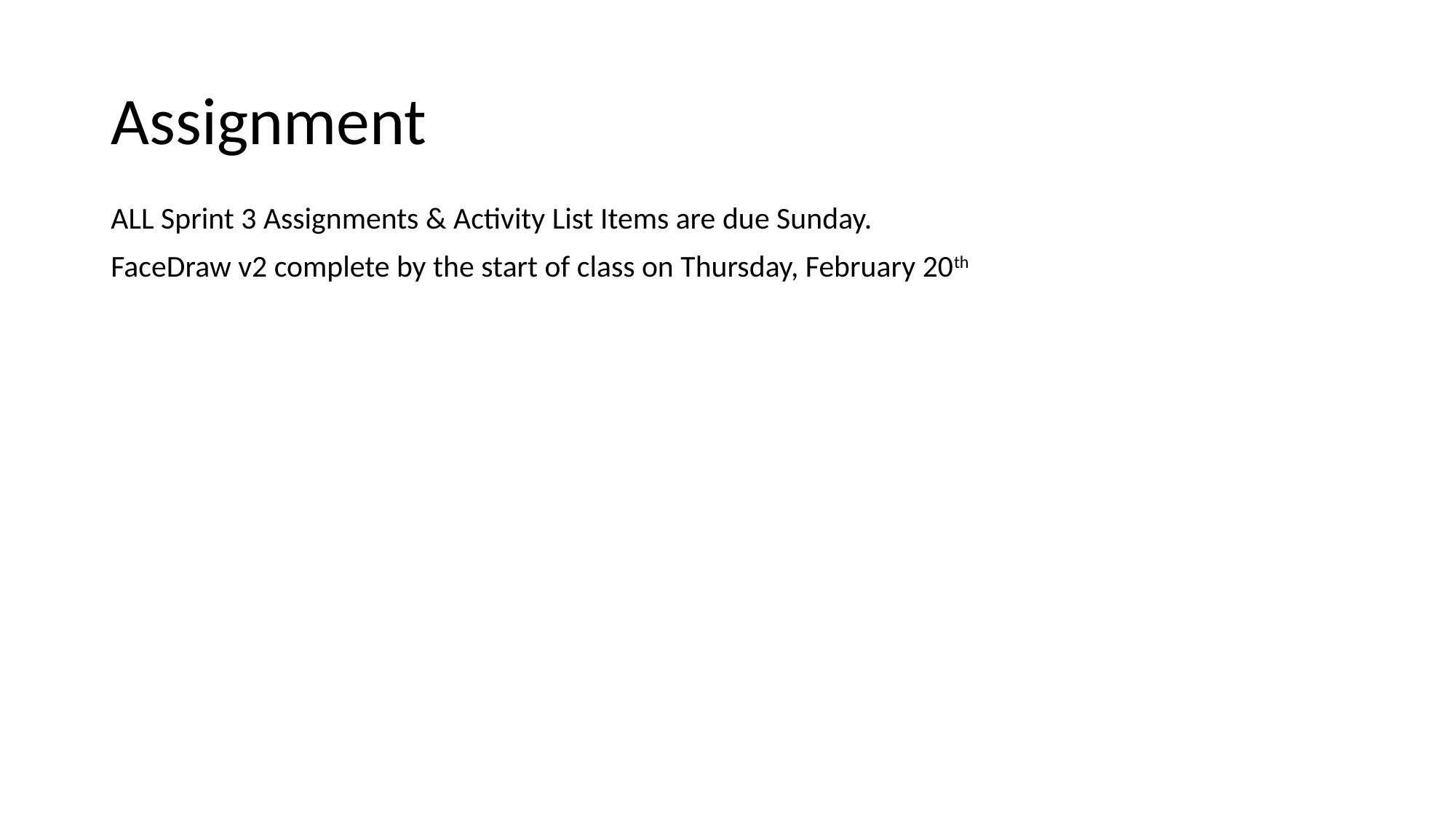

# Assignment
ALL Sprint 3 Assignments & Activity List Items are due Sunday.
FaceDraw v2 complete by the start of class on Thursday, February 20th